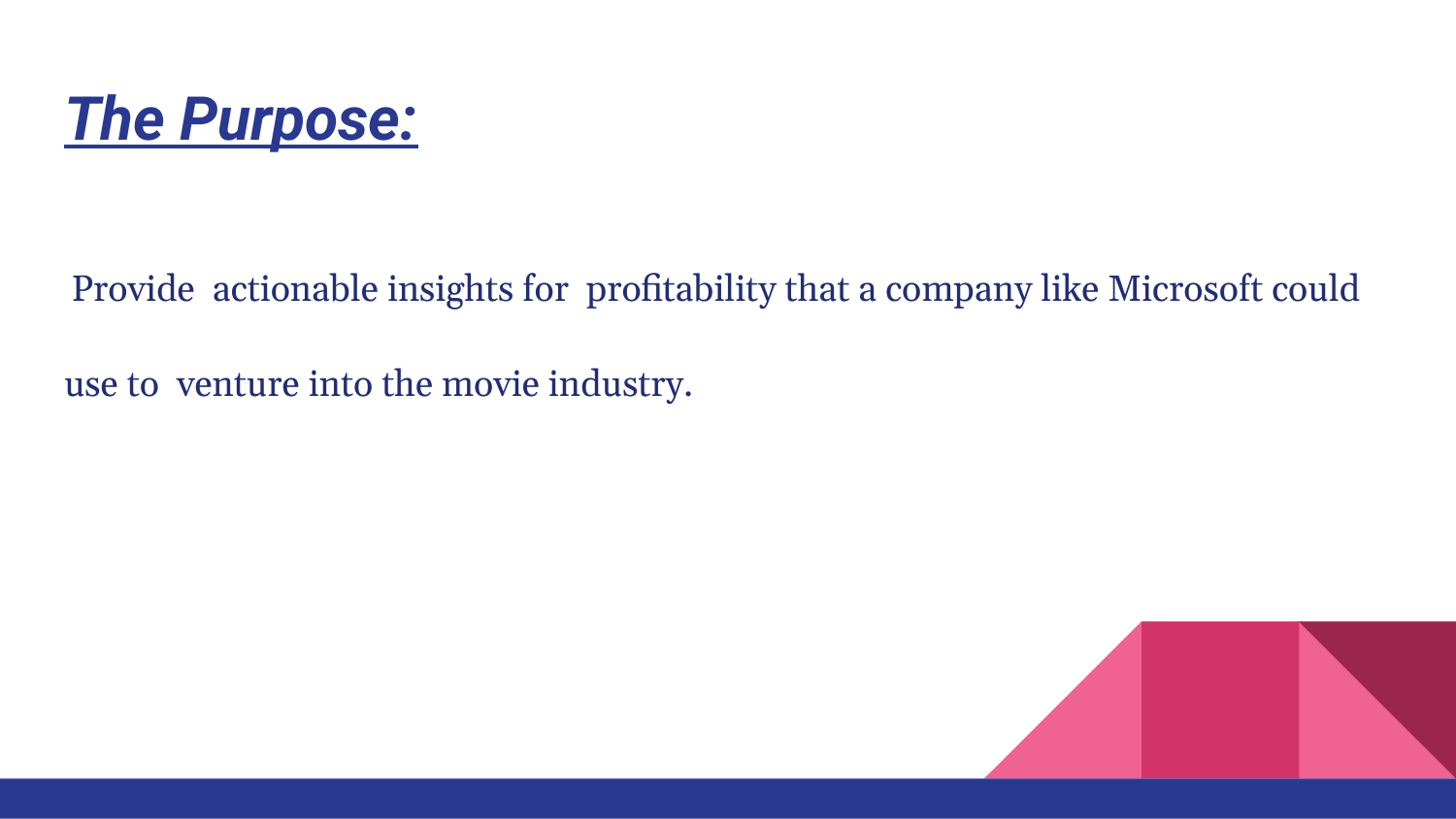

# The Purpose:
 Provide  actionable insights for  profitability that a company like Microsoft could use to  venture into the movie industry.